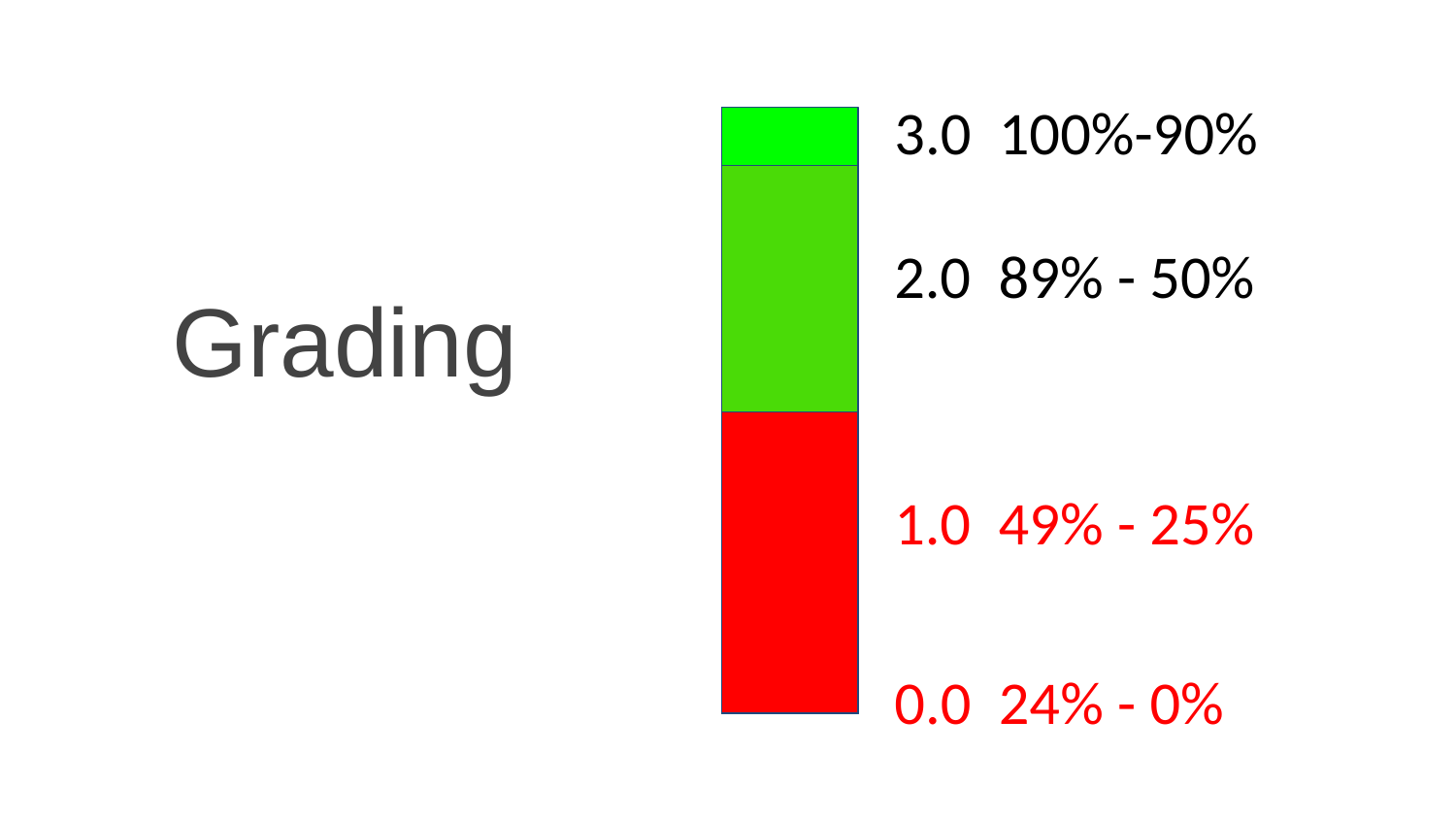

3.0  100%-90%

2.0  89% - 50%
Grading

1.0  49% - 25%
0.0  24% - 0%